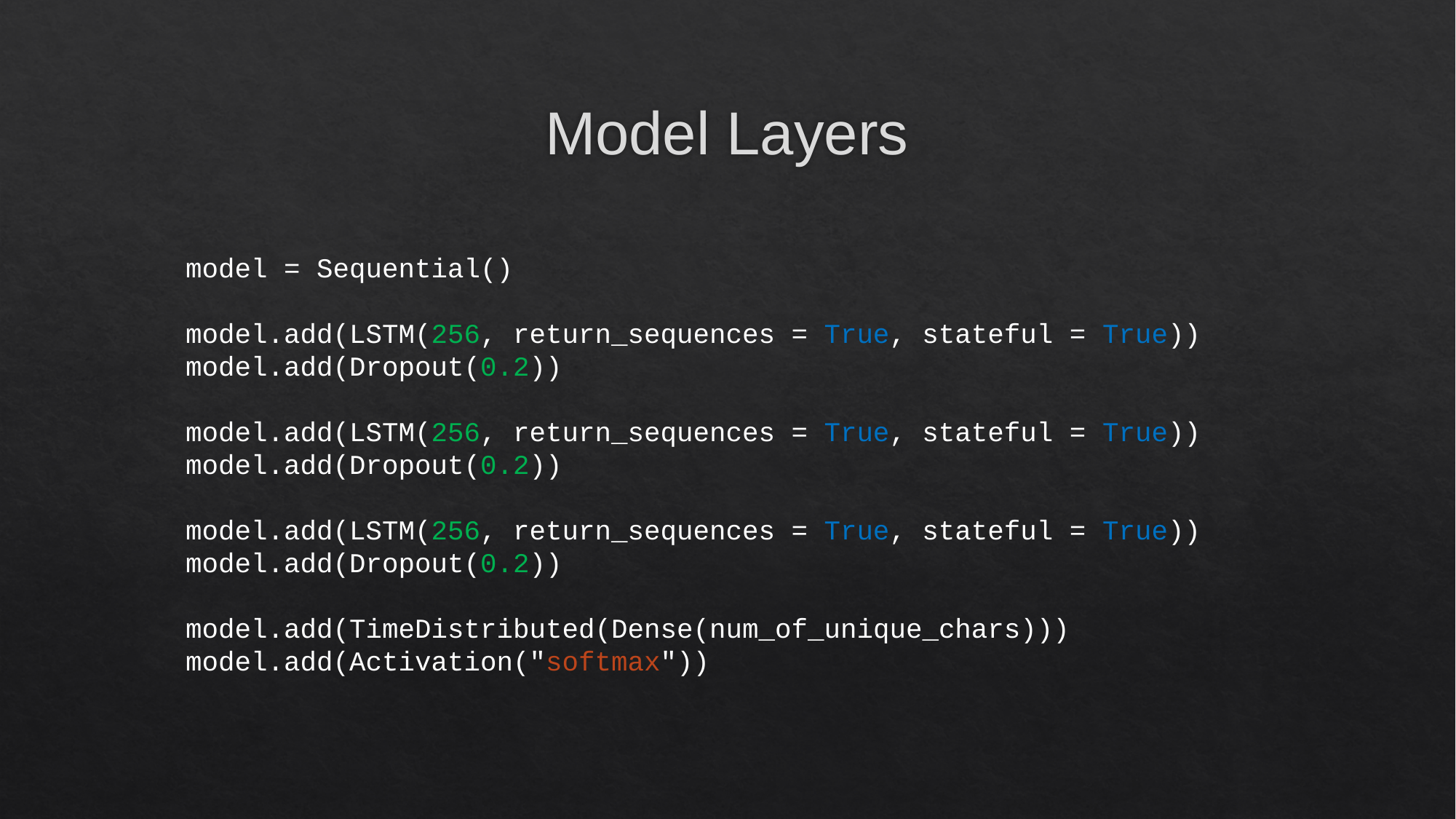

# Model Layers
model = Sequential()

model.add(LSTM(256, return_sequences = True, stateful = True))
model.add(Dropout(0.2))
model.add(LSTM(256, return_sequences = True, stateful = True))
model.add(Dropout(0.2))
model.add(LSTM(256, return_sequences = True, stateful = True))
model.add(Dropout(0.2))
model.add(TimeDistributed(Dense(num_of_unique_chars)))
model.add(Activation("softmax"))